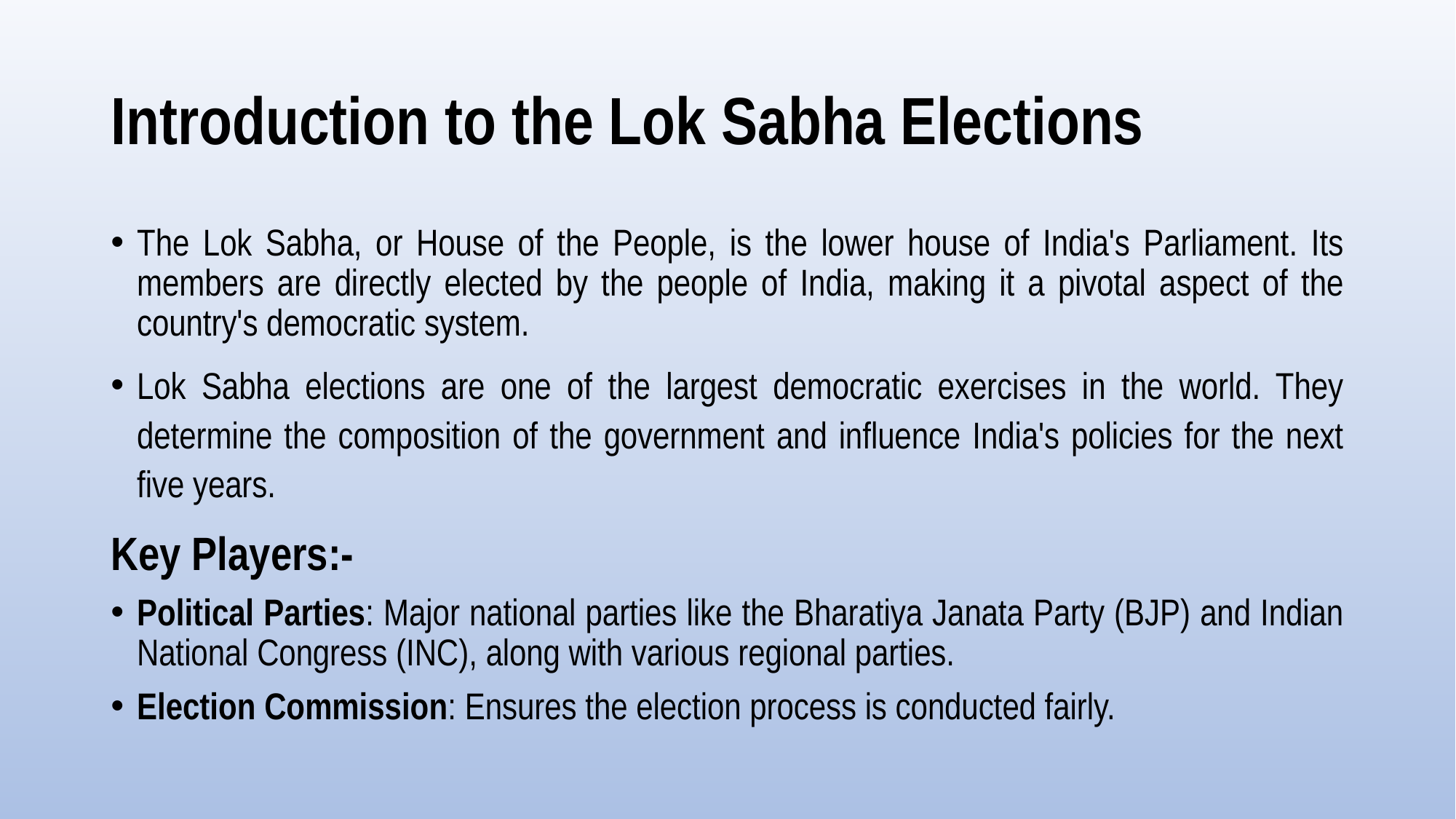

# Introduction to the Lok Sabha Elections
The Lok Sabha, or House of the People, is the lower house of India's Parliament. Its members are directly elected by the people of India, making it a pivotal aspect of the country's democratic system.
Lok Sabha elections are one of the largest democratic exercises in the world. They determine the composition of the government and influence India's policies for the next five years.
Key Players:-
Political Parties: Major national parties like the Bharatiya Janata Party (BJP) and Indian National Congress (INC), along with various regional parties.
Election Commission: Ensures the election process is conducted fairly.